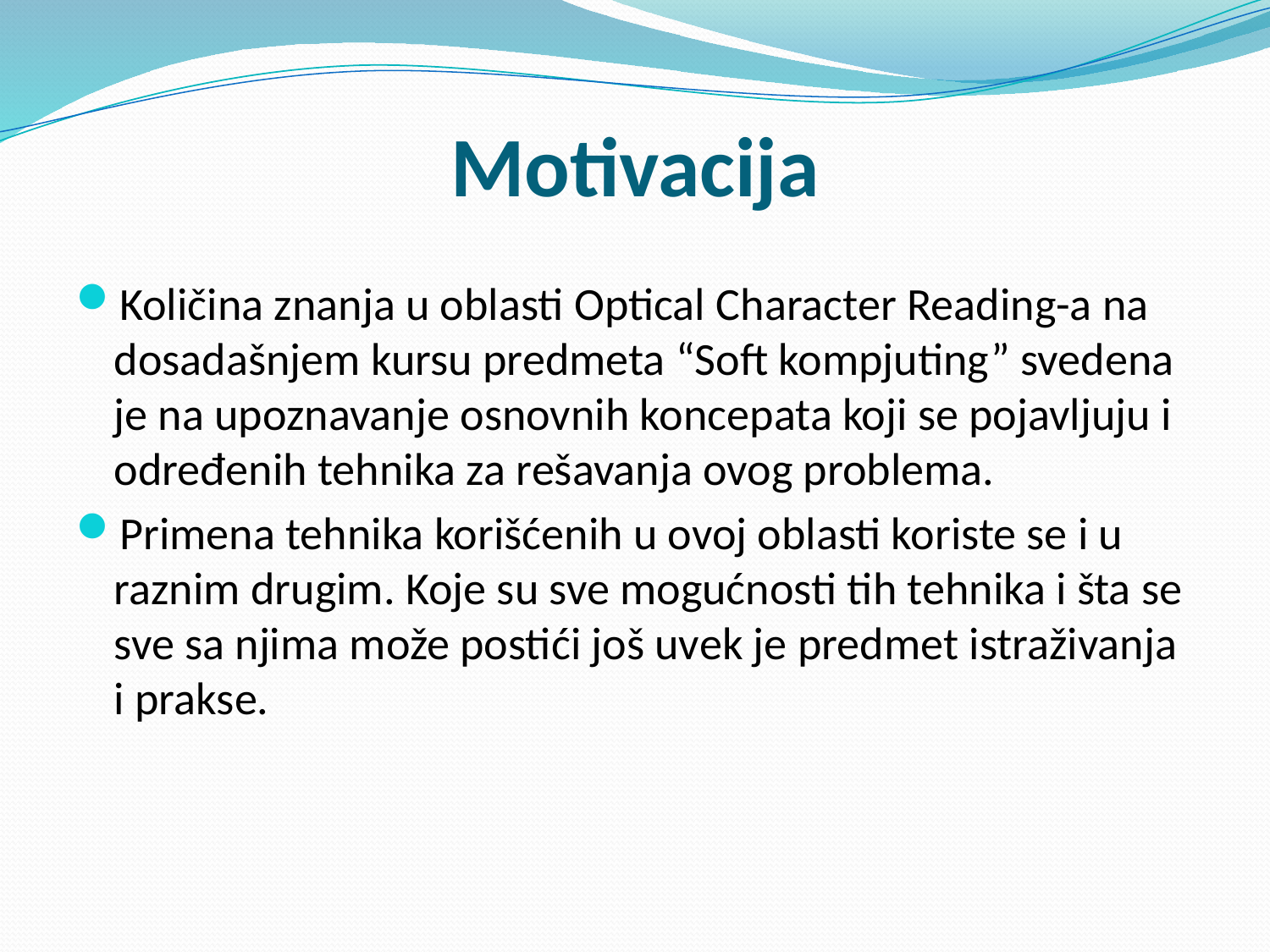

# Motivacija
Količina znanja u oblasti Optical Character Reading-a na dosadašnjem kursu predmeta “Soft kompjuting” svedena je na upoznavanje osnovnih koncepata koji se pojavljuju i određenih tehnika za rešavanja ovog problema.
Primena tehnika korišćenih u ovoj oblasti koriste se i u raznim drugim. Koje su sve mogućnosti tih tehnika i šta se sve sa njima može postići još uvek je predmet istraživanja i prakse.